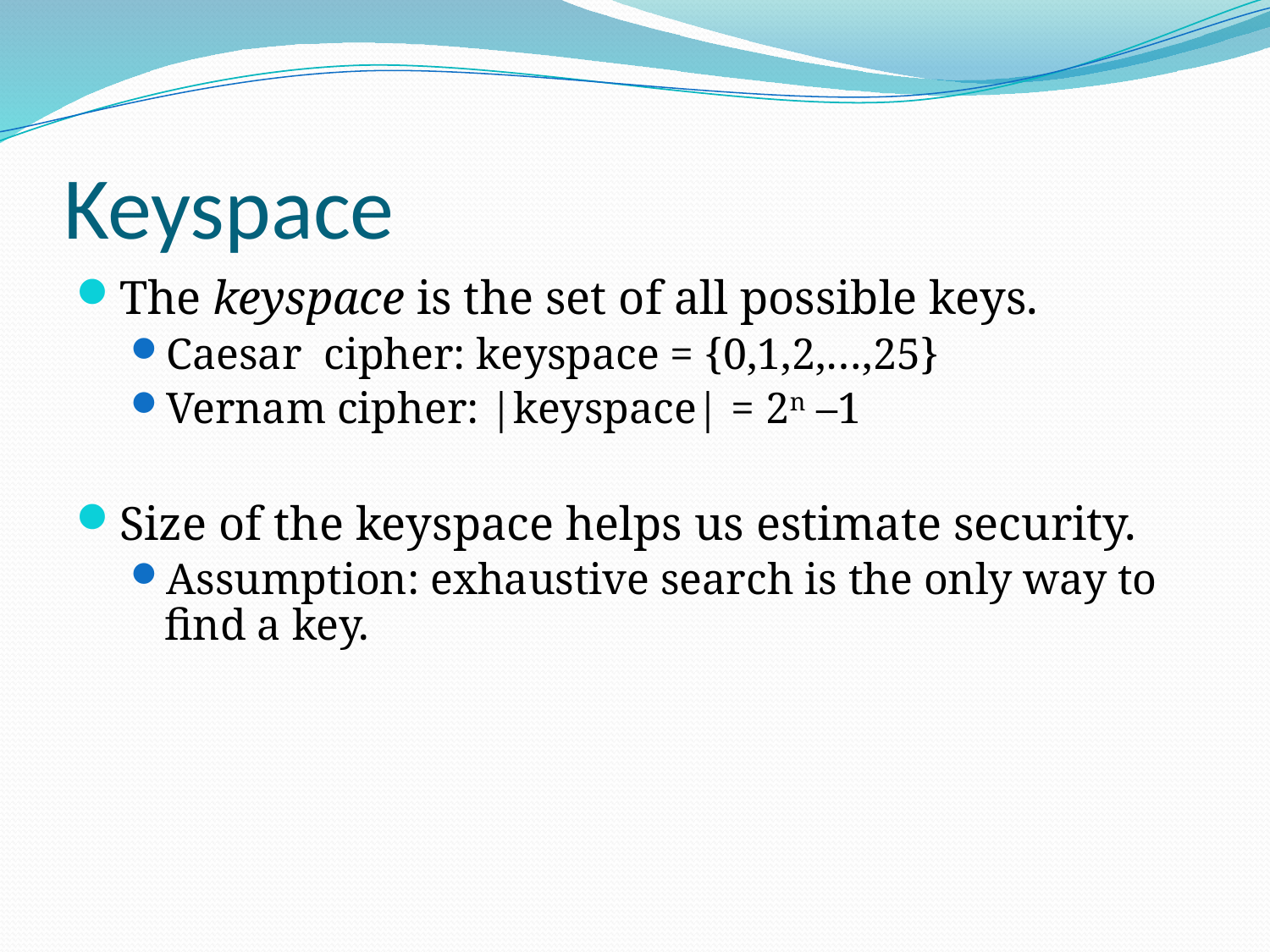

# Keyspace
The keyspace is the set of all possible keys.
Caesar  cipher: keyspace = {0,1,2,…,25}
Vernam cipher: |keyspace| = 2n –1

Size of the keyspace helps us estimate security.
Assumption: exhaustive search is the only way to find a key.